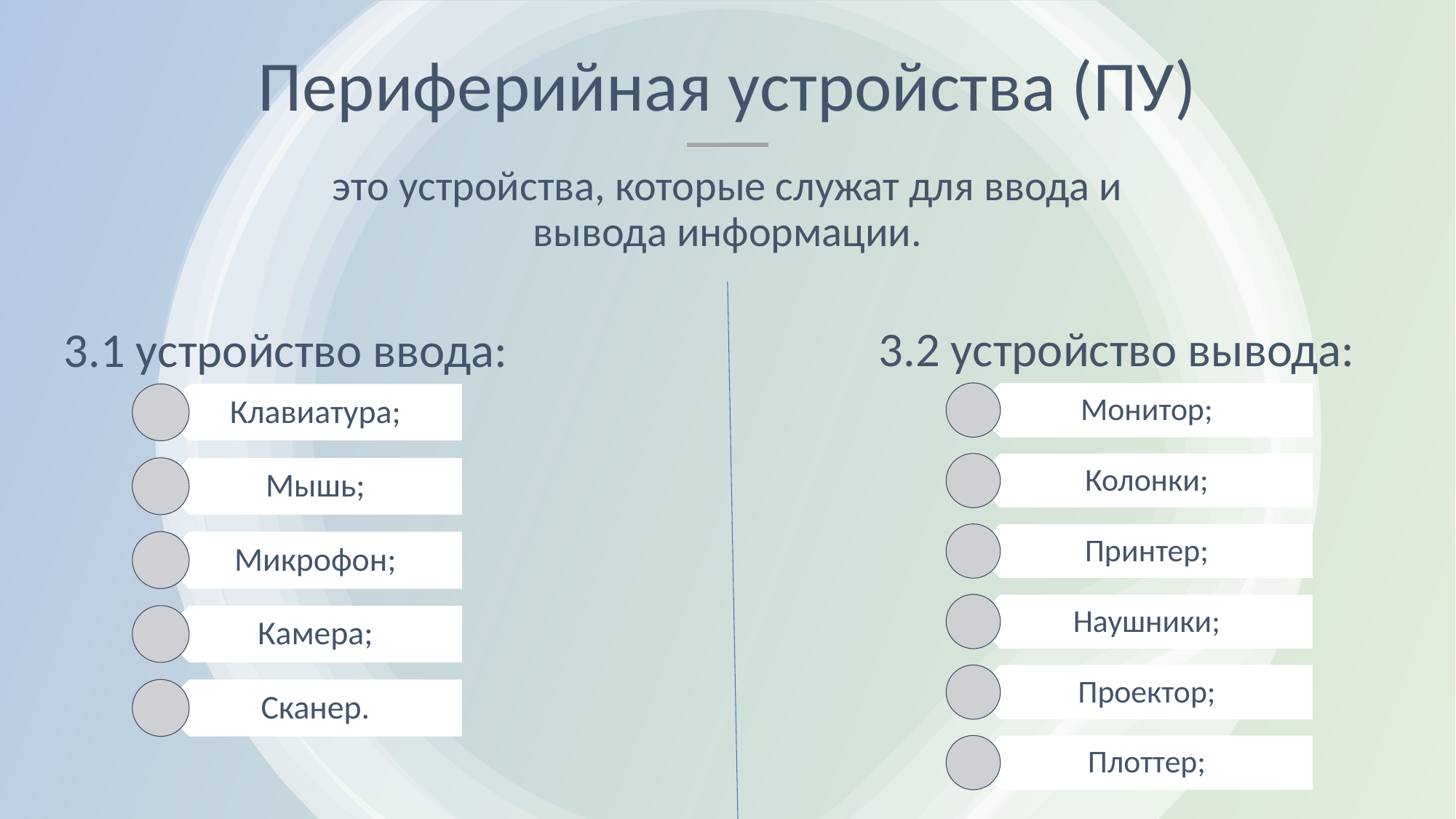

# Периферийная устройства (ПУ)
это устройства, которые служат для ввода и вывода информации.
3.2 устройство вывода:
3.1 устройство ввода:
Монитор;
Колонки;
Принтер;
Наушники;
Проектор;
Плоттер;
Клавиатура;
Мышь;
Микрофон;
Камера;
Сканер.